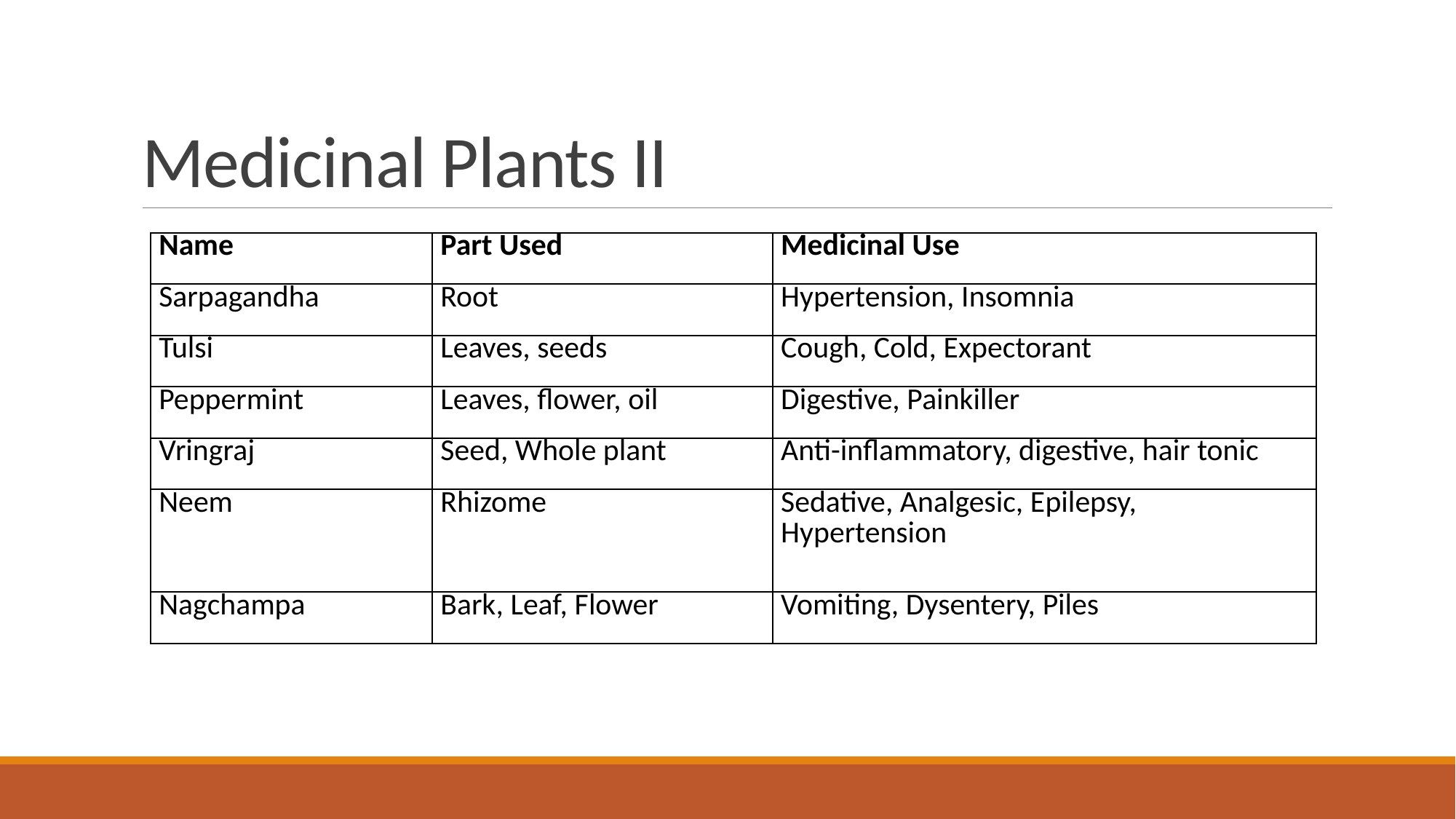

# Medicinal Plants II
| Name | Part Used | Medicinal Use |
| --- | --- | --- |
| Sarpagandha | Root | Hypertension, Insomnia |
| Tulsi | Leaves, seeds | Cough, Cold, Expectorant |
| Peppermint | Leaves, flower, oil | Digestive, Painkiller |
| Vringraj | Seed, Whole plant | Anti-inflammatory, digestive, hair tonic |
| Neem | Rhizome | Sedative, Analgesic, Epilepsy, Hypertension |
| Nagchampa | Bark, Leaf, Flower | Vomiting, Dysentery, Piles |